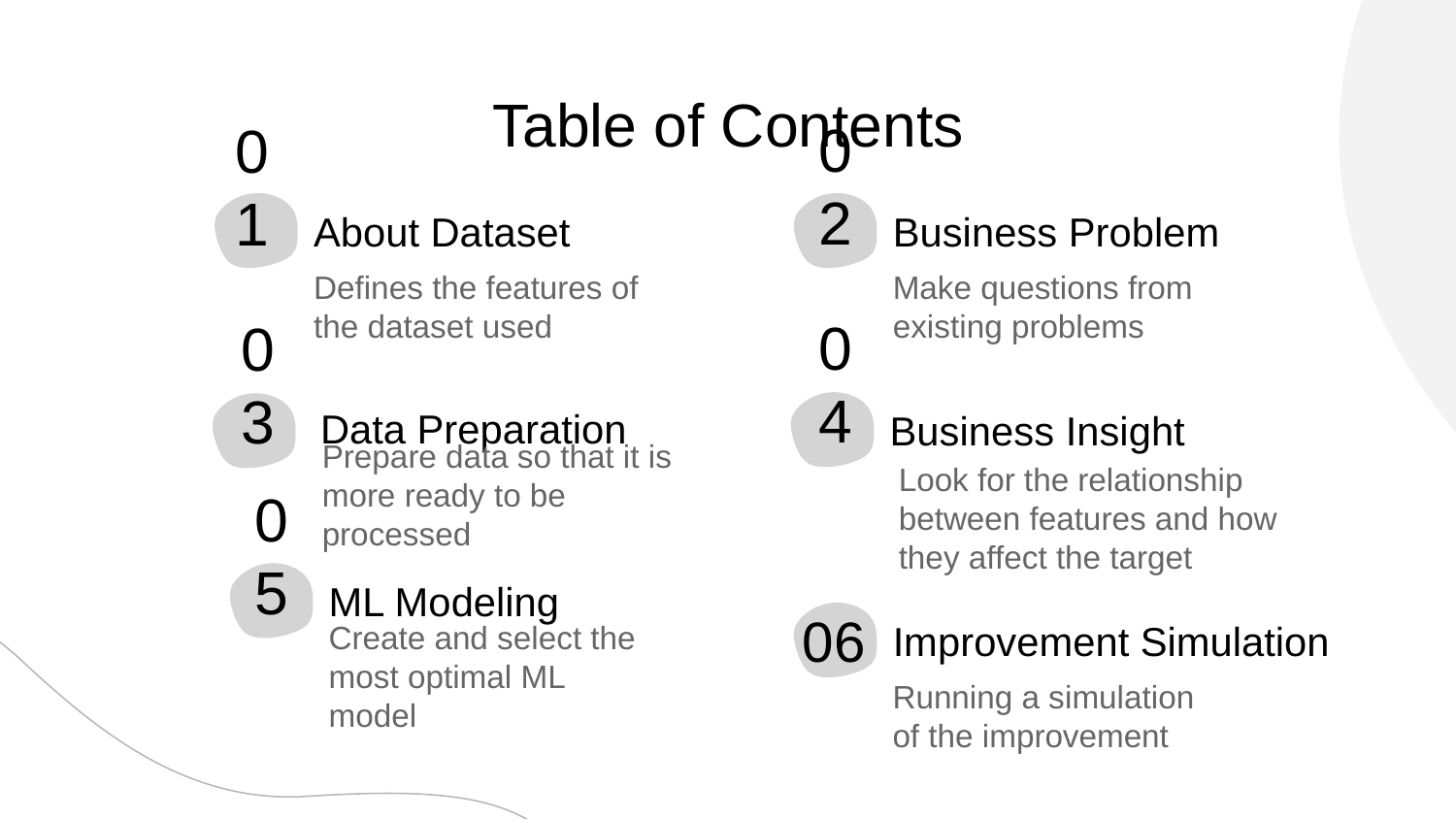

# Table of Contents

02
About Dataset
Business Problem
01
Defines the features of the dataset used
Make questions from existing problems

Data Preparation
04
03
Business Insight
Prepare data so that it is more ready to be processed
Look for the relationship between features and how they affect the target

05
ML Modeling

Improvement Simulation
06
Create and select the most optimal ML model
Running a simulation of the improvement